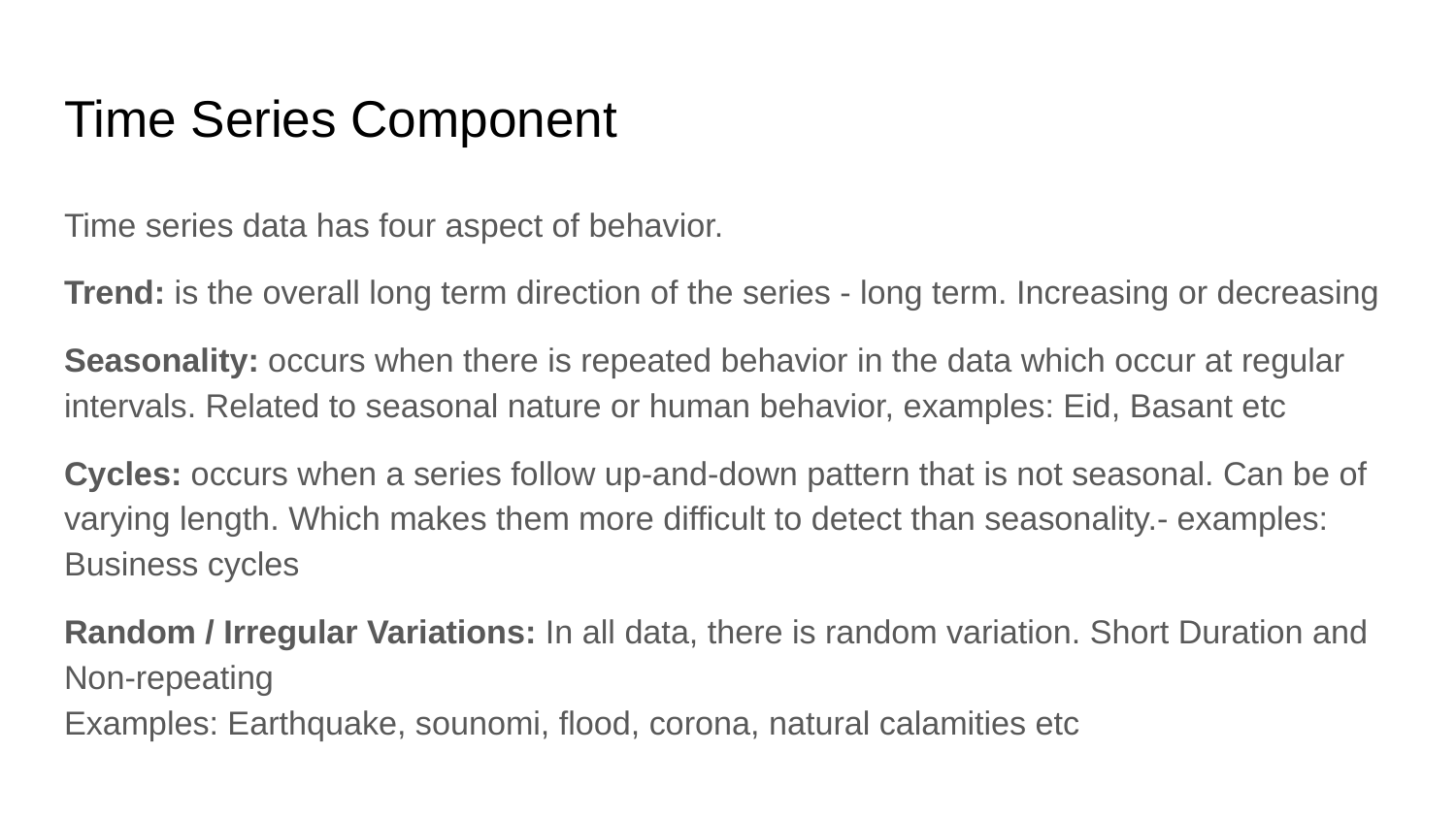

# Time Series Component
Time series data has four aspect of behavior.
Trend: is the overall long term direction of the series - long term. Increasing or decreasing
Seasonality: occurs when there is repeated behavior in the data which occur at regular intervals. Related to seasonal nature or human behavior, examples: Eid, Basant etc
Cycles: occurs when a series follow up-and-down pattern that is not seasonal. Can be of varying length. Which makes them more difficult to detect than seasonality.- examples: Business cycles
Random / Irregular Variations: In all data, there is random variation. Short Duration and Non-repeating
Examples: Earthquake, sounomi, flood, corona, natural calamities etc